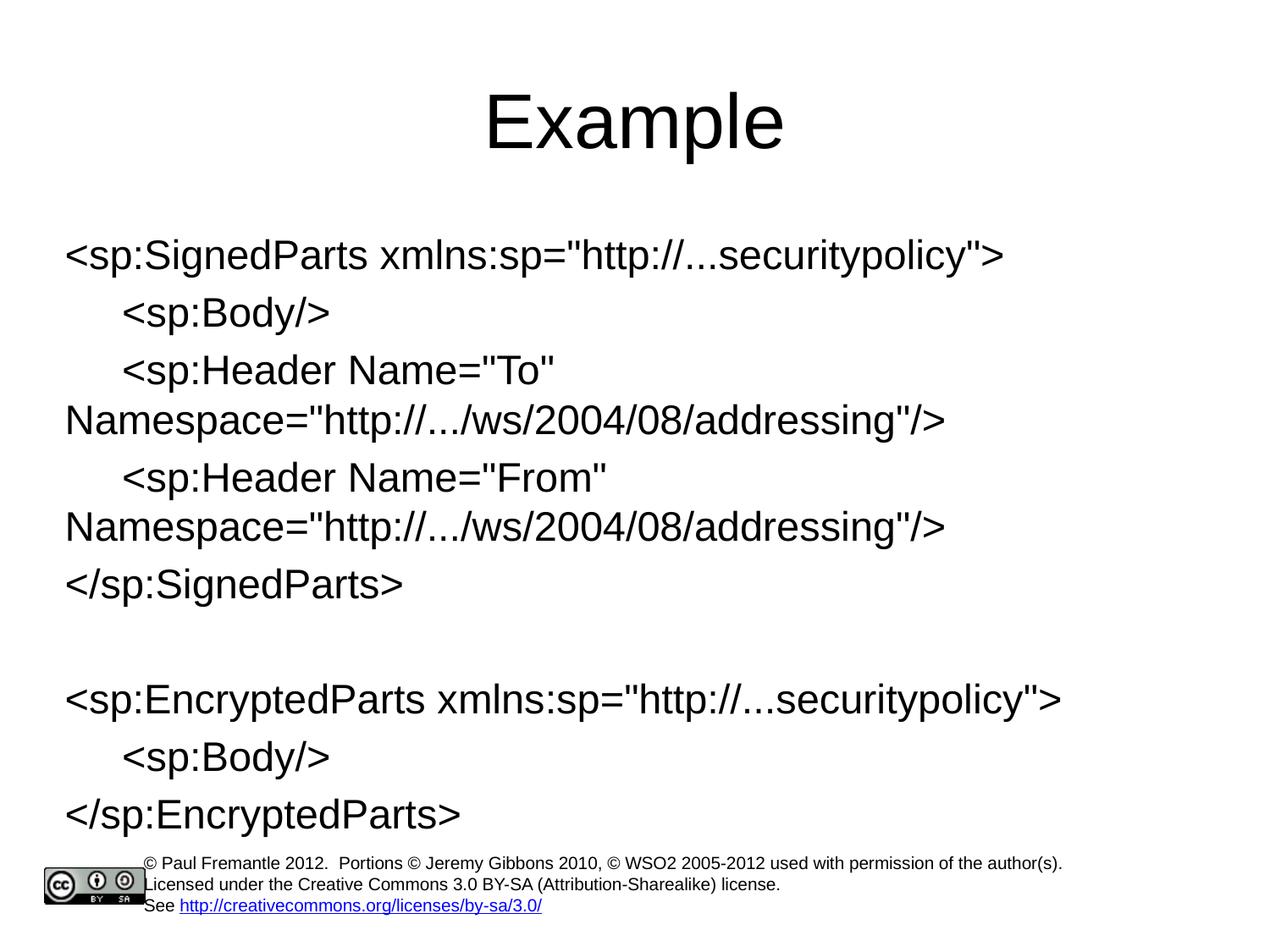

# Example
<sp:SignedParts xmlns:sp="http://...securitypolicy">
     <sp:Body/>
     <sp:Header Name="To" Namespace="http://.../ws/2004/08/addressing"/>
     <sp:Header Name="From" Namespace="http://.../ws/2004/08/addressing"/>
</sp:SignedParts>

<sp:EncryptedParts xmlns:sp="http://...securitypolicy">
     <sp:Body/>
</sp:EncryptedParts>